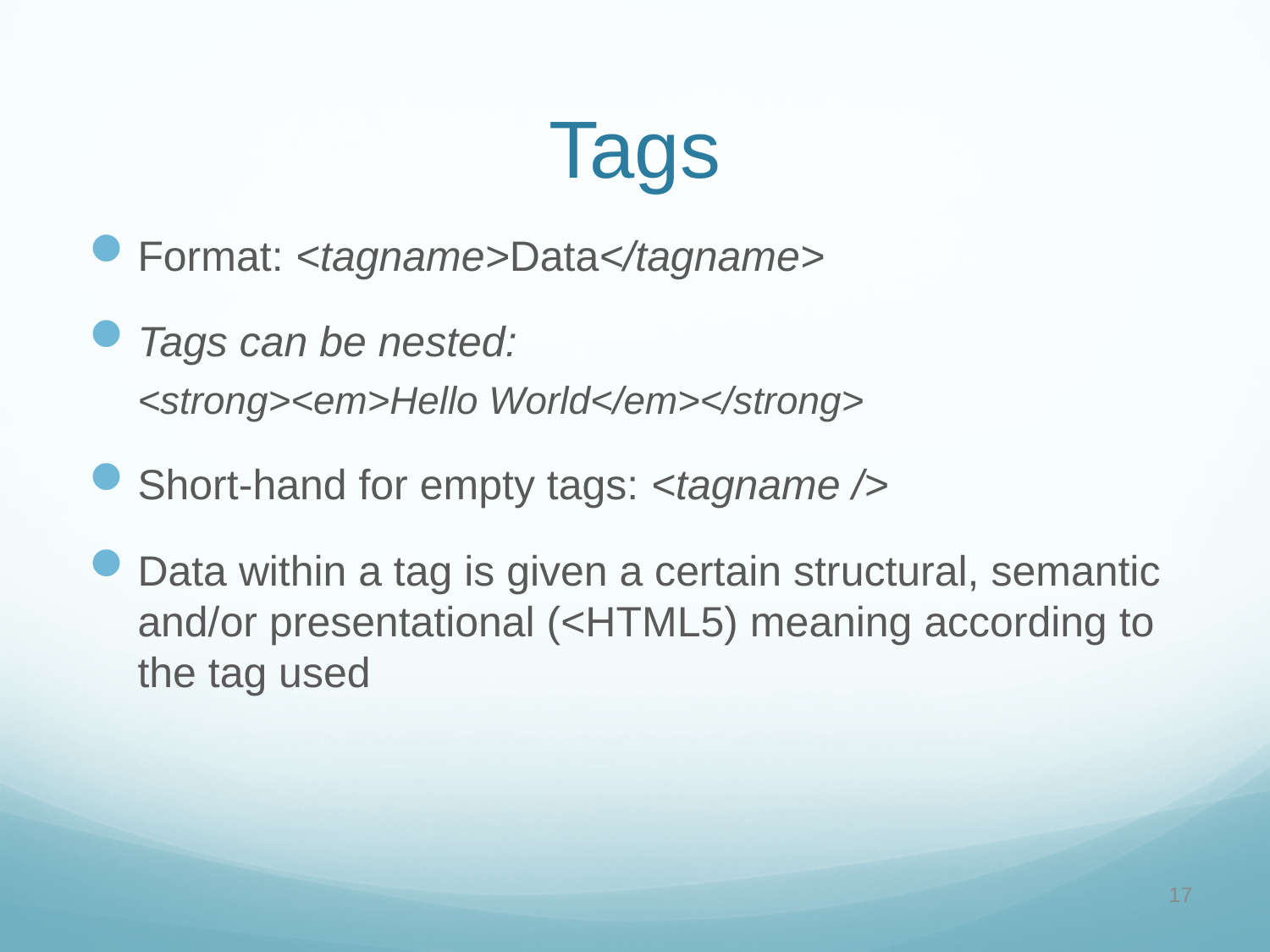

# Tags
Format: <tagname>Data</tagname>
Tags can be nested:
<strong><em>Hello World</em></strong>
Short-hand for empty tags: <tagname />
Data within a tag is given a certain structural, semantic and/or presentational (<HTML5) meaning according to the tag used
17